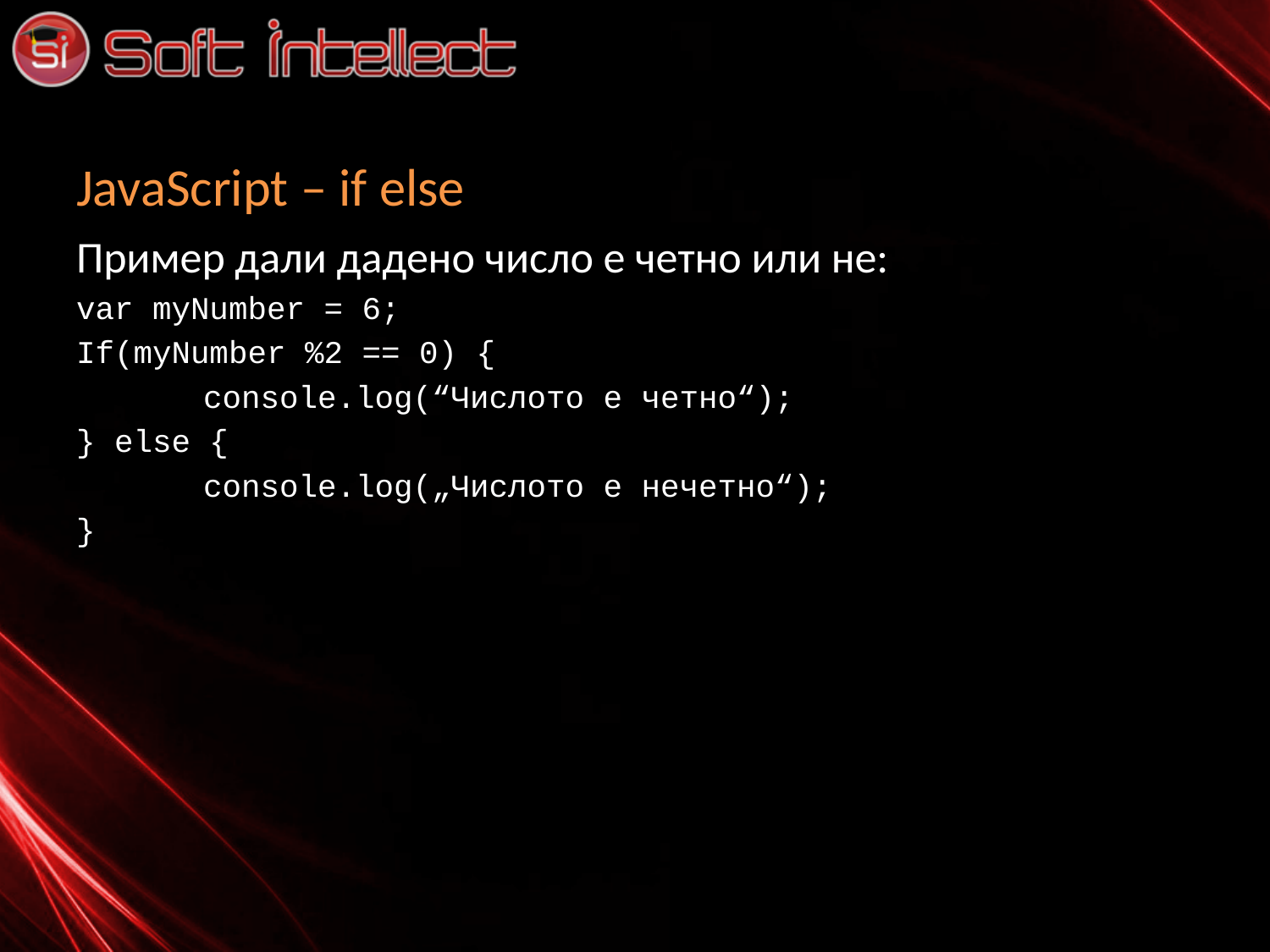

# JavaScript – if else
Пример дали дадено число е четно или не:
var myNumber = 6;
If(myNumber %2 == 0) {
	console.log(“Числото е четно“);
} else {
	console.log(„Числото е нечетно“);
}